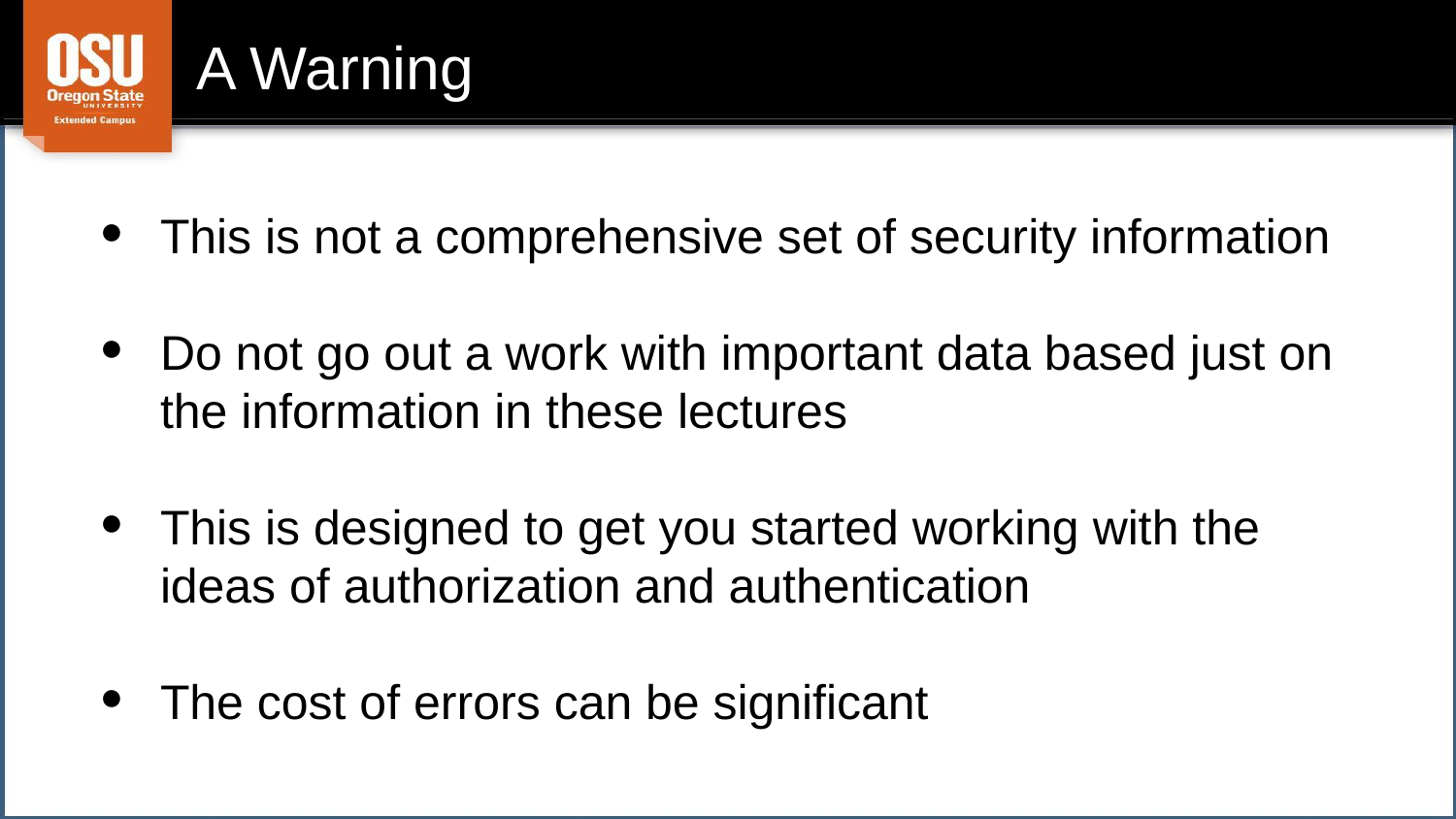

# A Warning
This is not a comprehensive set of security information
Do not go out a work with important data based just on the information in these lectures
This is designed to get you started working with the ideas of authorization and authentication
The cost of errors can be significant